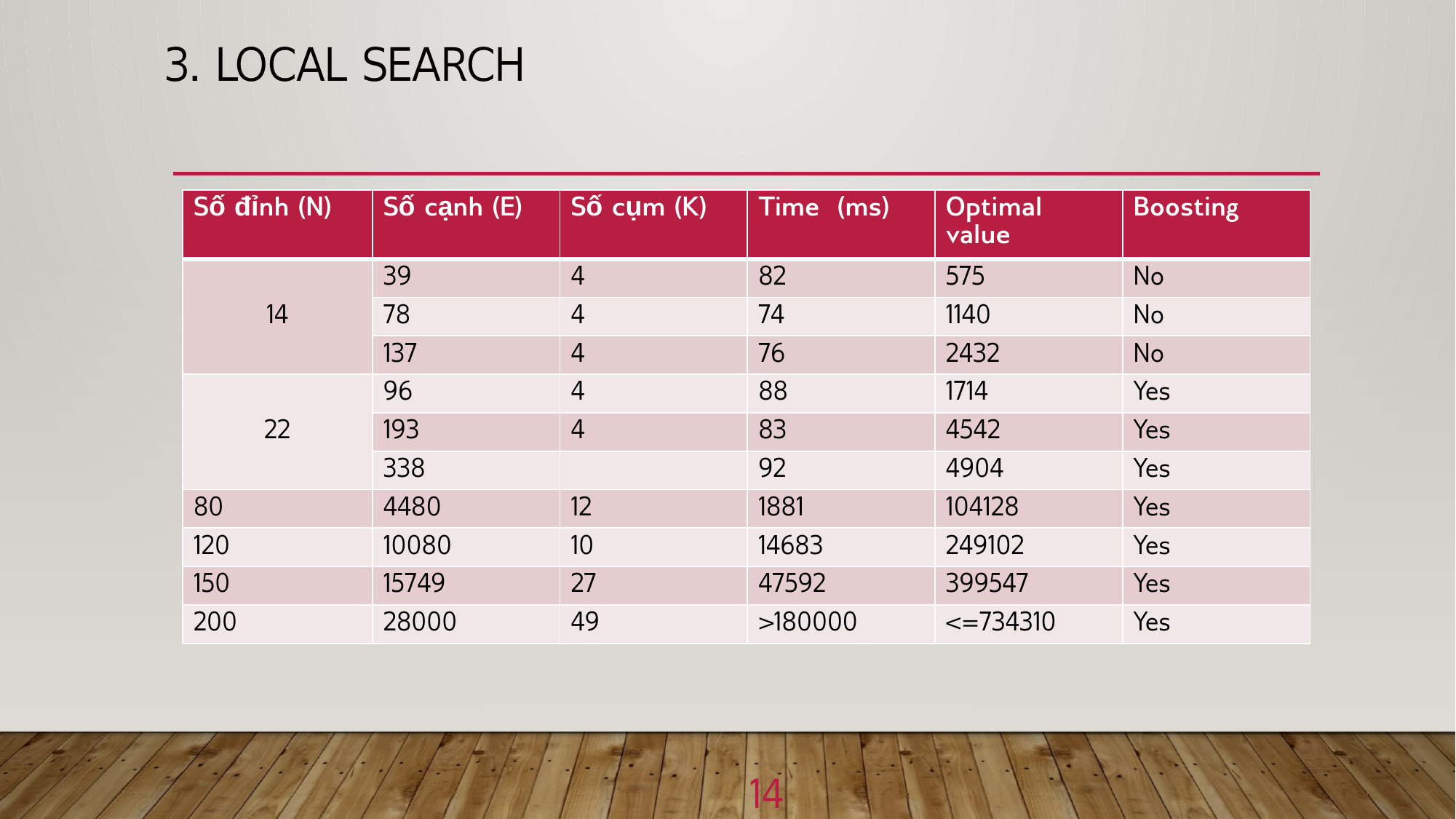

# 3. Local search
| Số đỉnh (N) | Số cạnh (E) | Số cụm (K) | Time (ms) | Optimal value | Boosting |
| --- | --- | --- | --- | --- | --- |
| 14 | 39 | 4 | 82 | 575 | No |
|  | 78 | 4 | 74 | 1140 | No |
|  | 137 | 4 | 76 | 2432 | No |
| 22 | 96 | 4 | 88 | 1714 | Yes |
|  | 193 | 4 | 83 | 4542 | Yes |
|  | 338 |  | 92 | 4904 | Yes |
| 80 | 4480 | 12 | 1881 | 104128 | Yes |
| 120 | 10080 | 10 | 14683 | 249102 | Yes |
| 150 | 15749 | 27 | 47592 | 399547 | Yes |
| 200 | 28000 | 49 | >180000 | <=734310 | Yes |

14